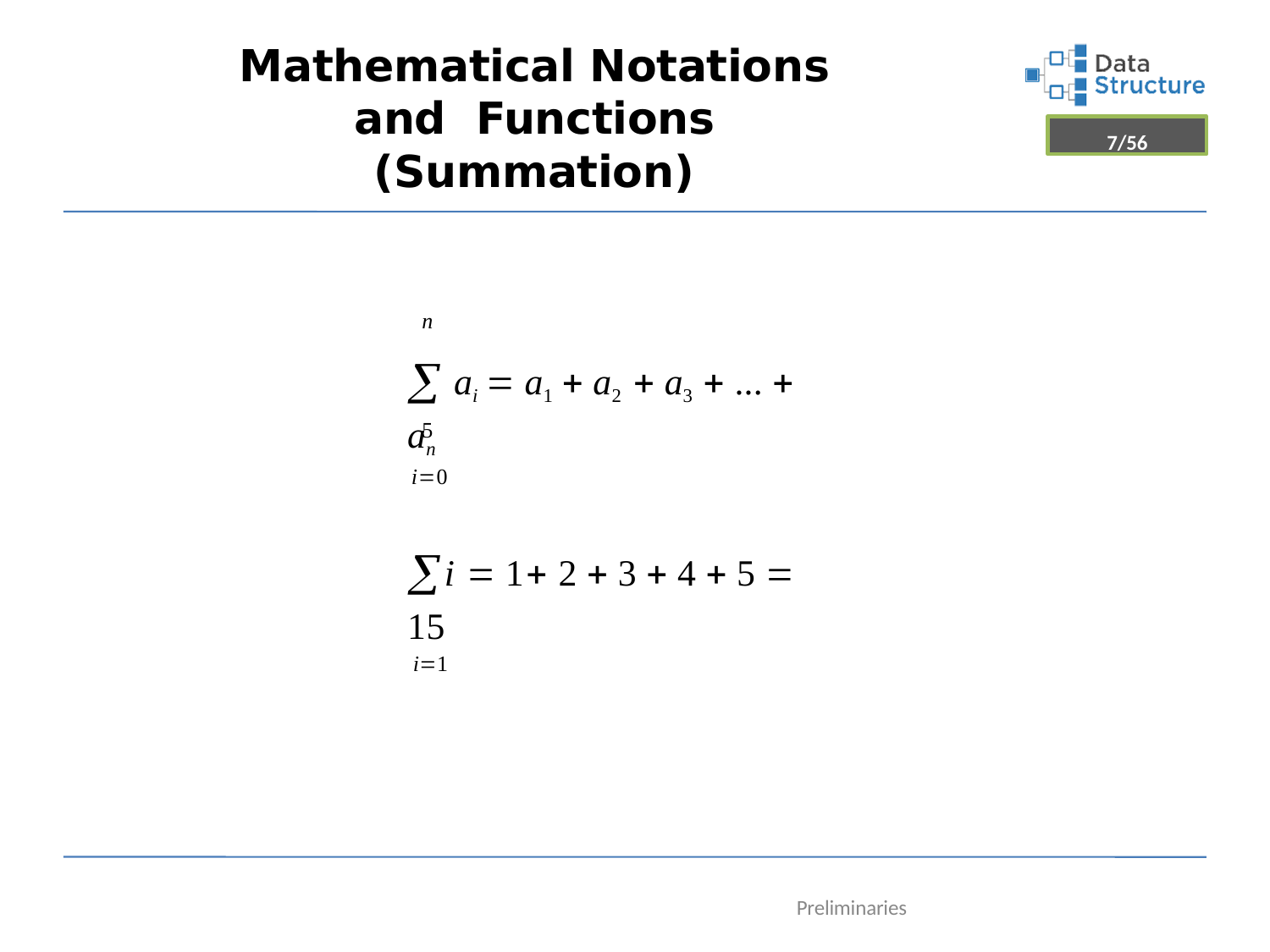

# Mathematical Notations and  Functions
(Summation)
7/56
∑ ai = a1 + a2 + a3 + ... + an
i=0
∑i = 1+ 2 + 3 + 4 + 5 = 15
i=1
n
5
Preliminaries